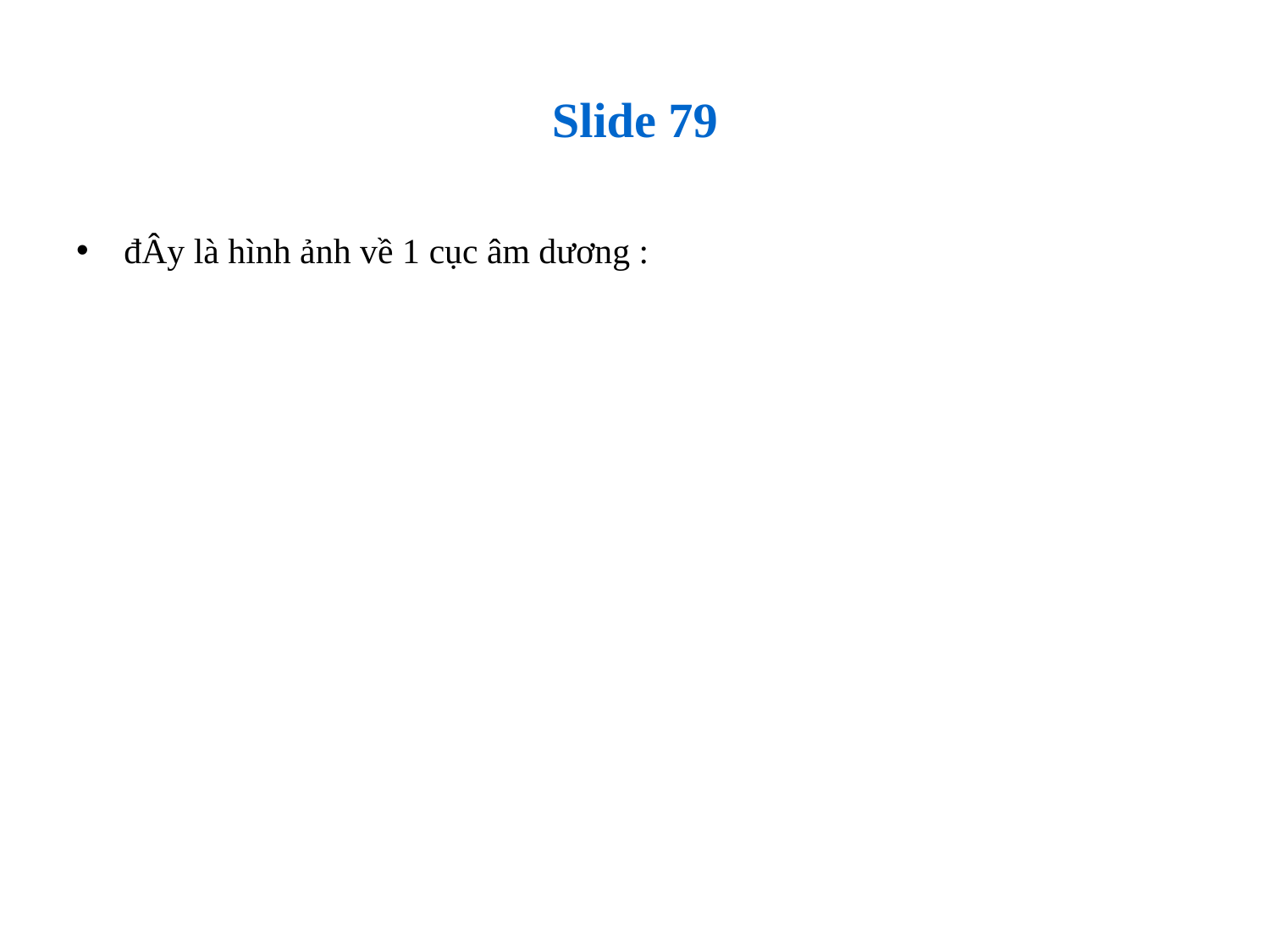

# Slide 79
đÂy là hình ảnh về 1 cục âm dương :